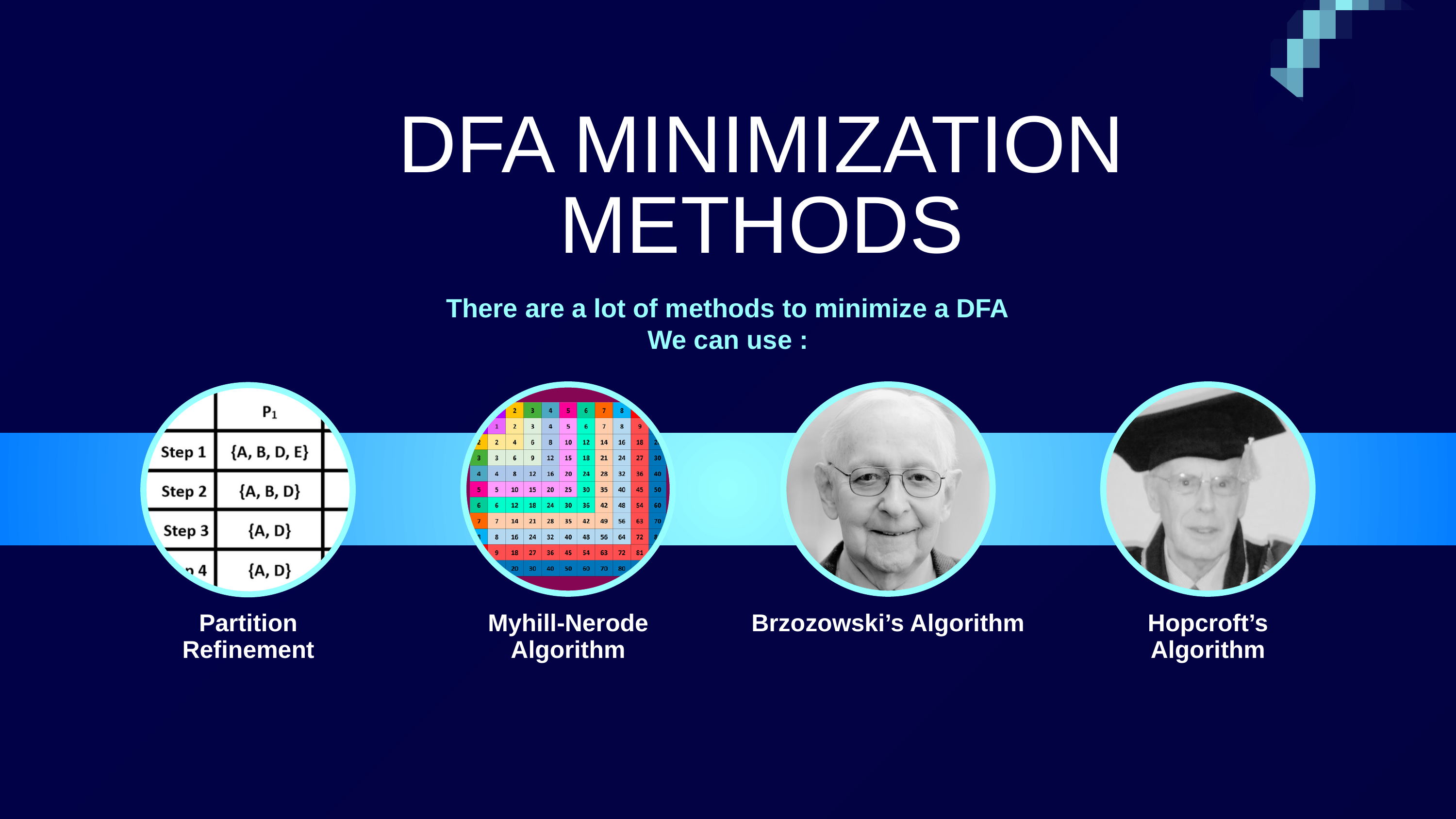

DFA MINIMIZATION METHODS
There are a lot of methods to minimize a DFA
We can use :

Partition Refinement
Myhill-Nerode Algorithm
Brzozowski’s Algorithm
Hopcroft’s Algorithm